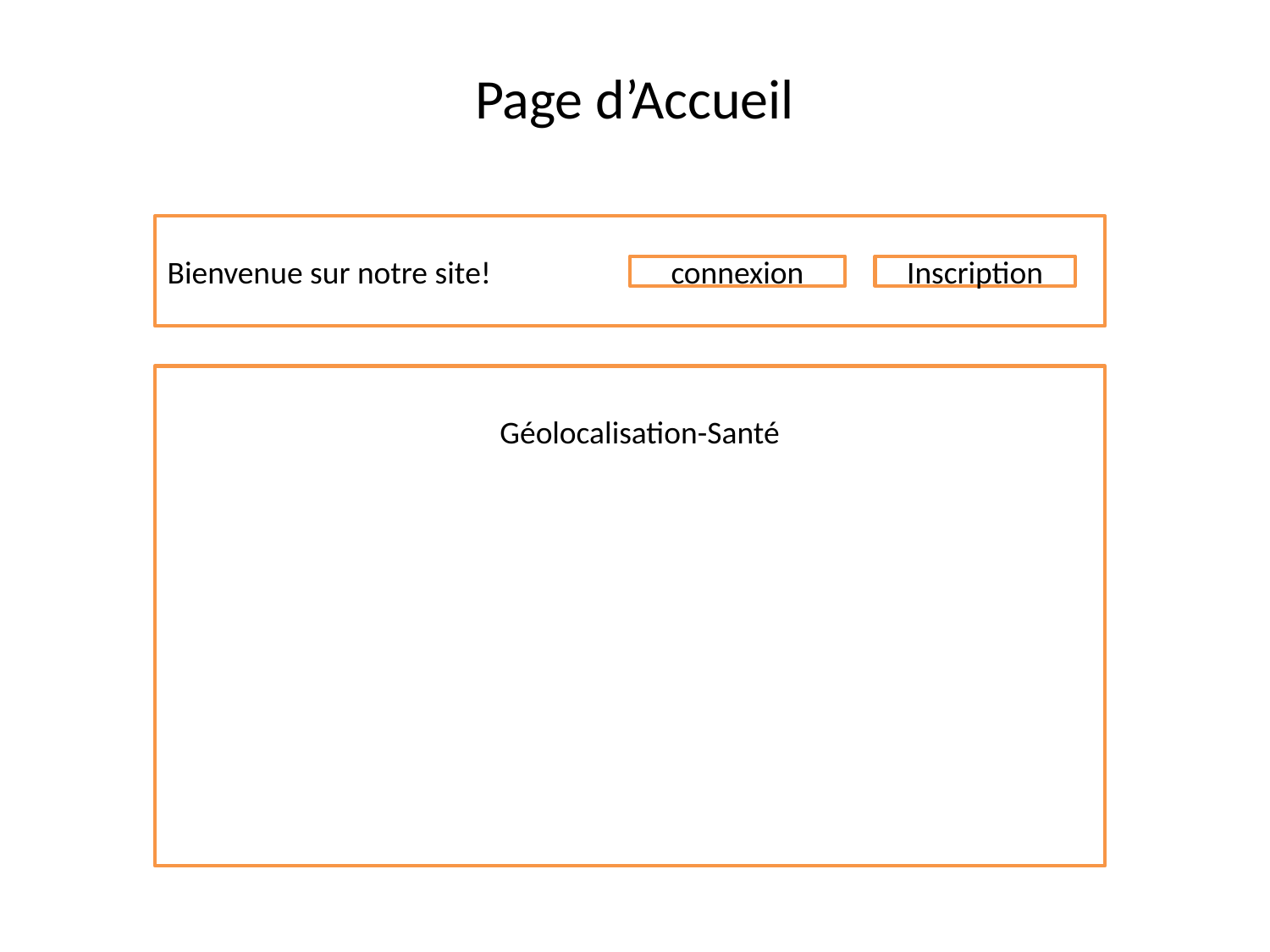

# Page d’Accueil

Bienvenue sur notre site!
connexion
Inscription

Géolocalisation-Santé